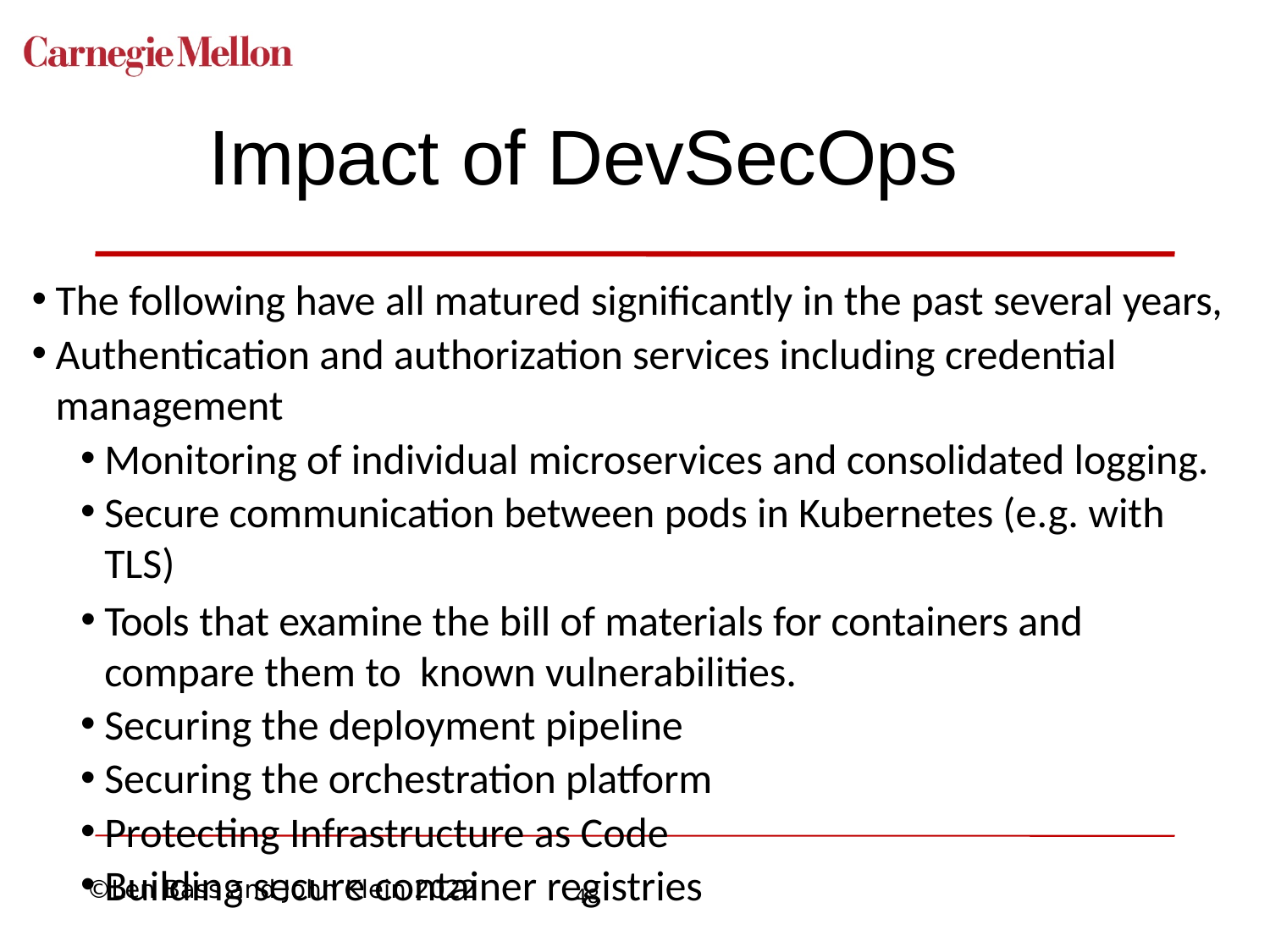

# Impact of DevSecOps
The following have all matured significantly in the past several years,
Authentication and authorization services including credential management
Monitoring of individual microservices and consolidated logging.
Secure communication between pods in Kubernetes (e.g. with TLS)
Tools that examine the bill of materials for containers and compare them to  known vulnerabilities.
Securing the deployment pipeline
Securing the orchestration platform
Protecting Infrastructure as Code
Building secure container registries
48